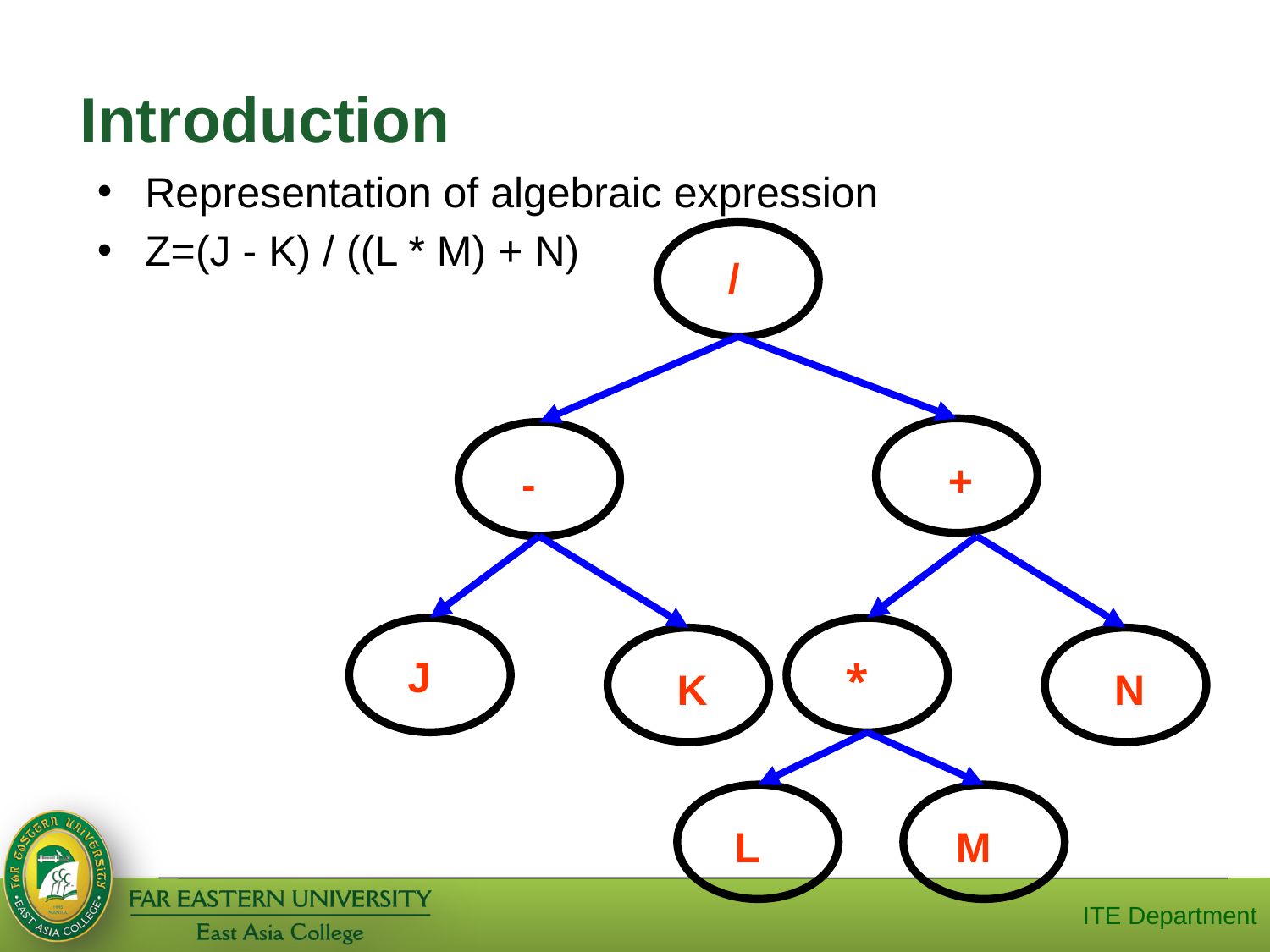

Introduction
Representation of algebraic expression
Z=(J - K) / ((L * M) + N)

/

+
-

J
٭
K
N

L
M